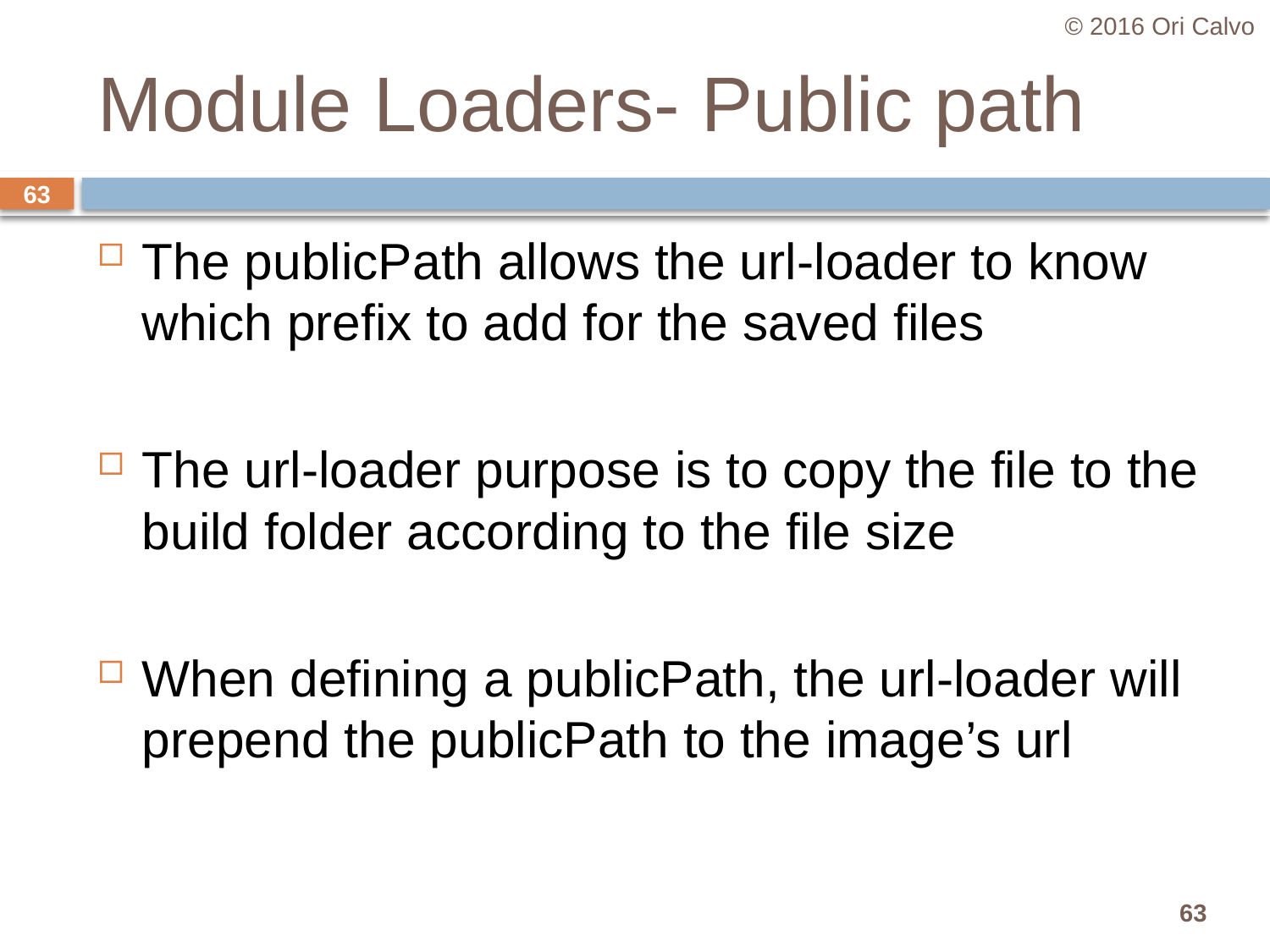

© 2016 Ori Calvo
# Module Loaders- Public path
63
The publicPath allows the url-loader to know which prefix to add for the saved files

The url-loader purpose is to copy the file to the build folder according to the file size

When defining a publicPath, the url-loader will prepend the publicPath to the image’s url